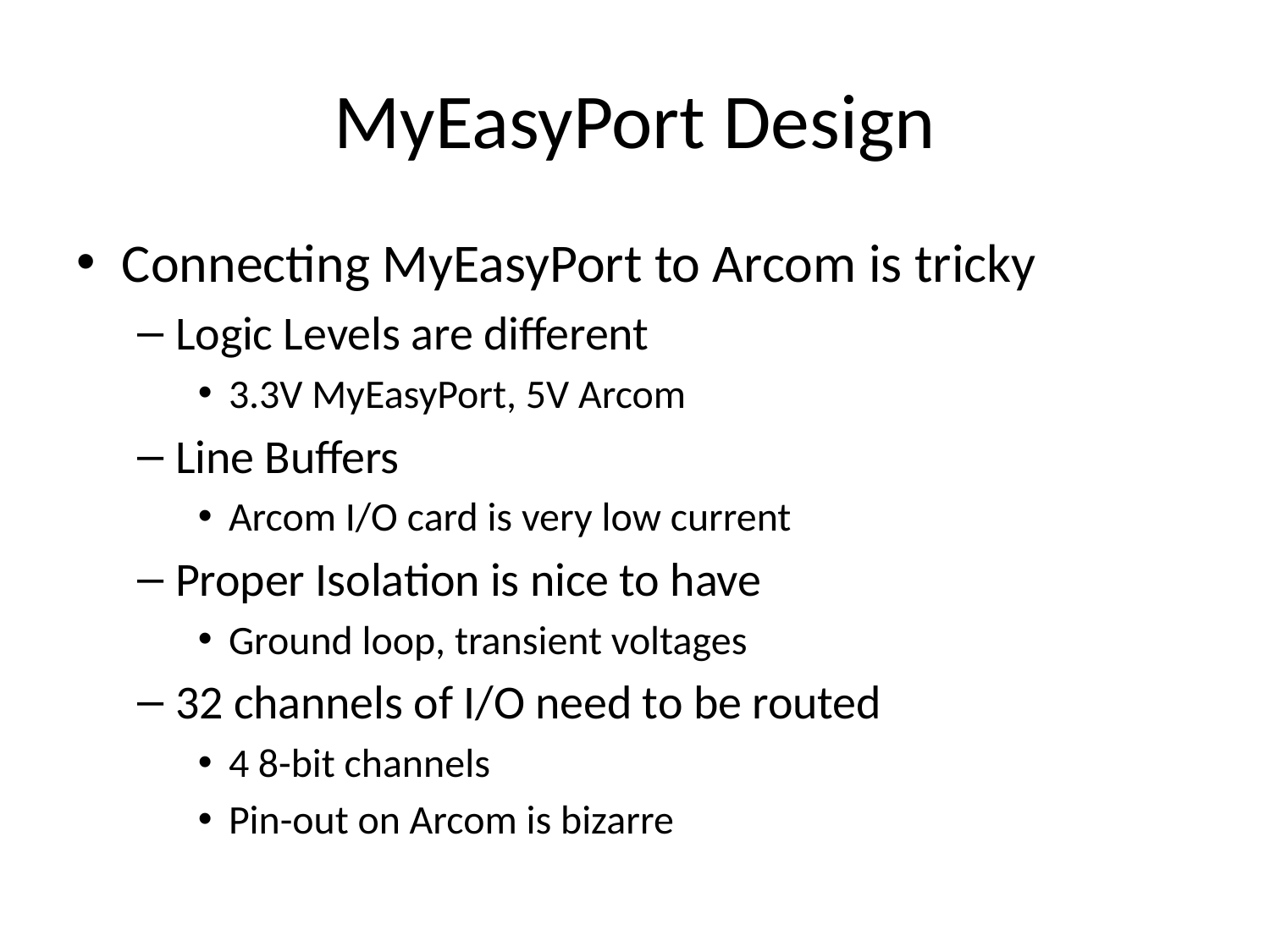

# MyEasyPort Design
Connecting MyEasyPort to Arcom is tricky
Logic Levels are different
3.3V MyEasyPort, 5V Arcom
Line Buffers
Arcom I/O card is very low current
Proper Isolation is nice to have
Ground loop, transient voltages
32 channels of I/O need to be routed
4 8-bit channels
Pin-out on Arcom is bizarre